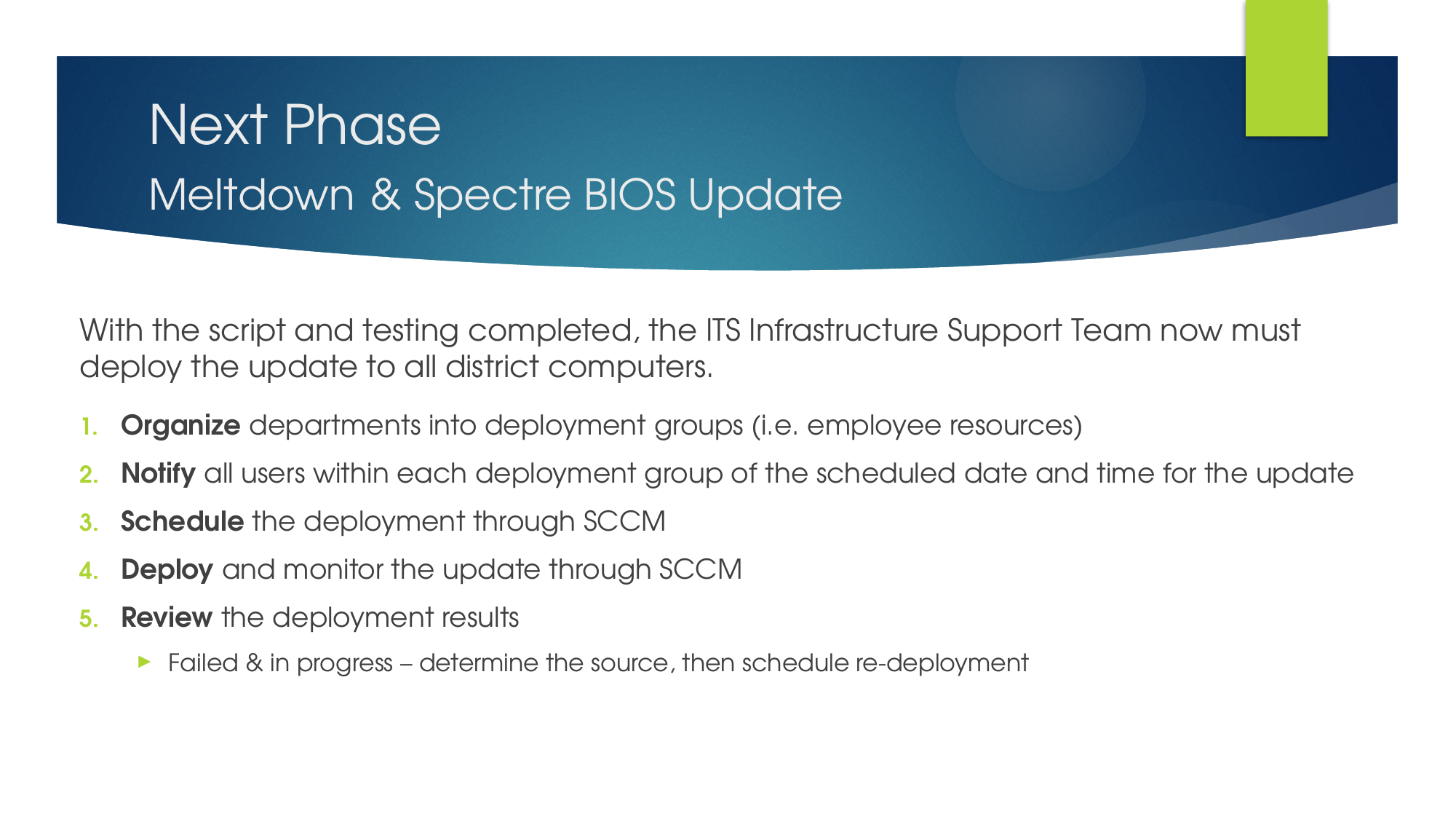

# Next Phase Meltdown & Spectre BIOS Update
With the script and testing completed, the ITS Infrastructure Support Team now must deploy the update to all district computers.
Organize departments into deployment groups (i.e. employee resources)
Notify all users within each deployment group of the scheduled date and time for the update
Schedule the deployment through SCCM
Deploy and monitor the update through SCCM
Review the deployment results
Failed & in progress – determine the source, then schedule re-deployment